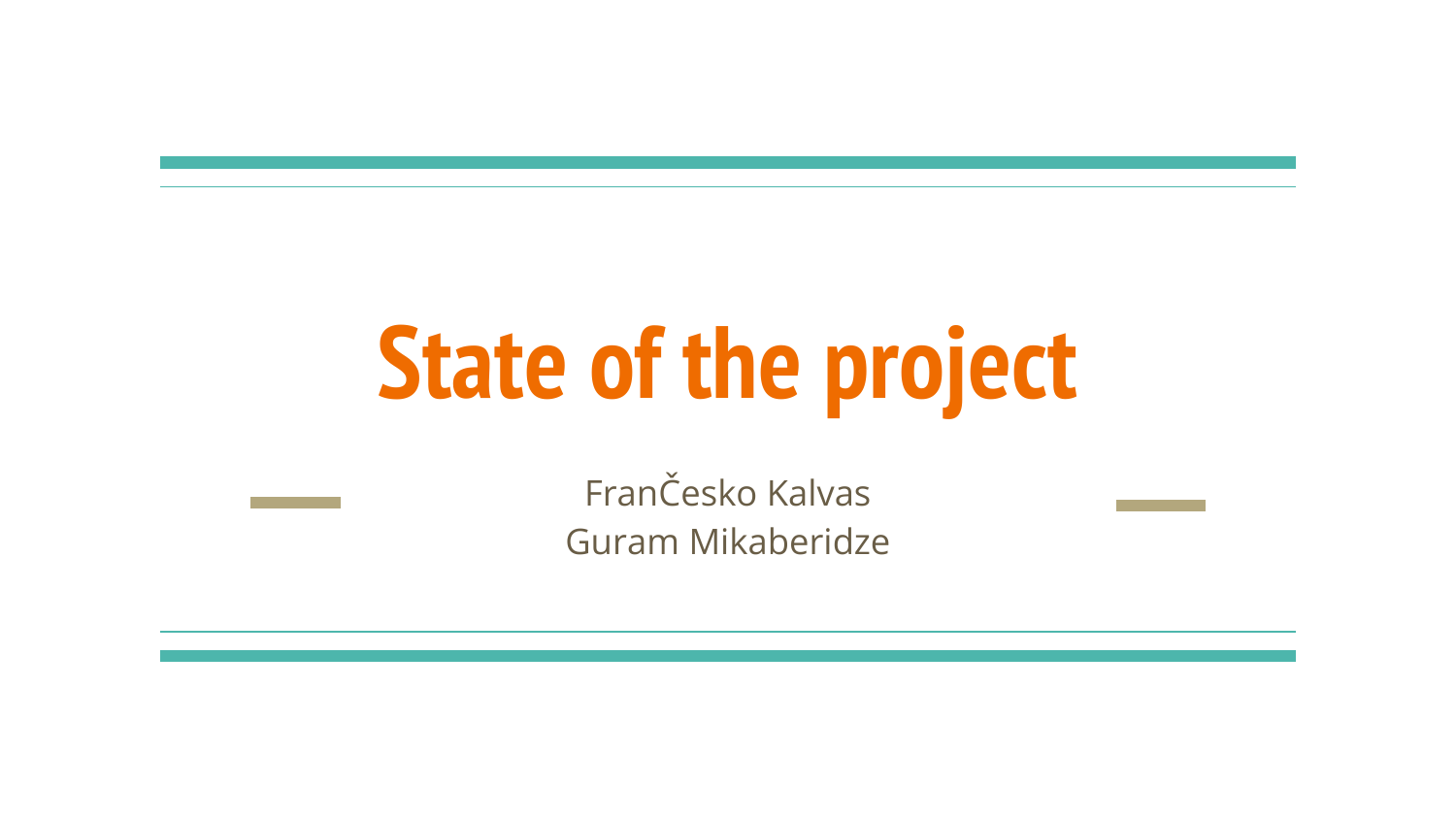

# State of the project
FranČesko Kalvas
Guram Mikaberidze